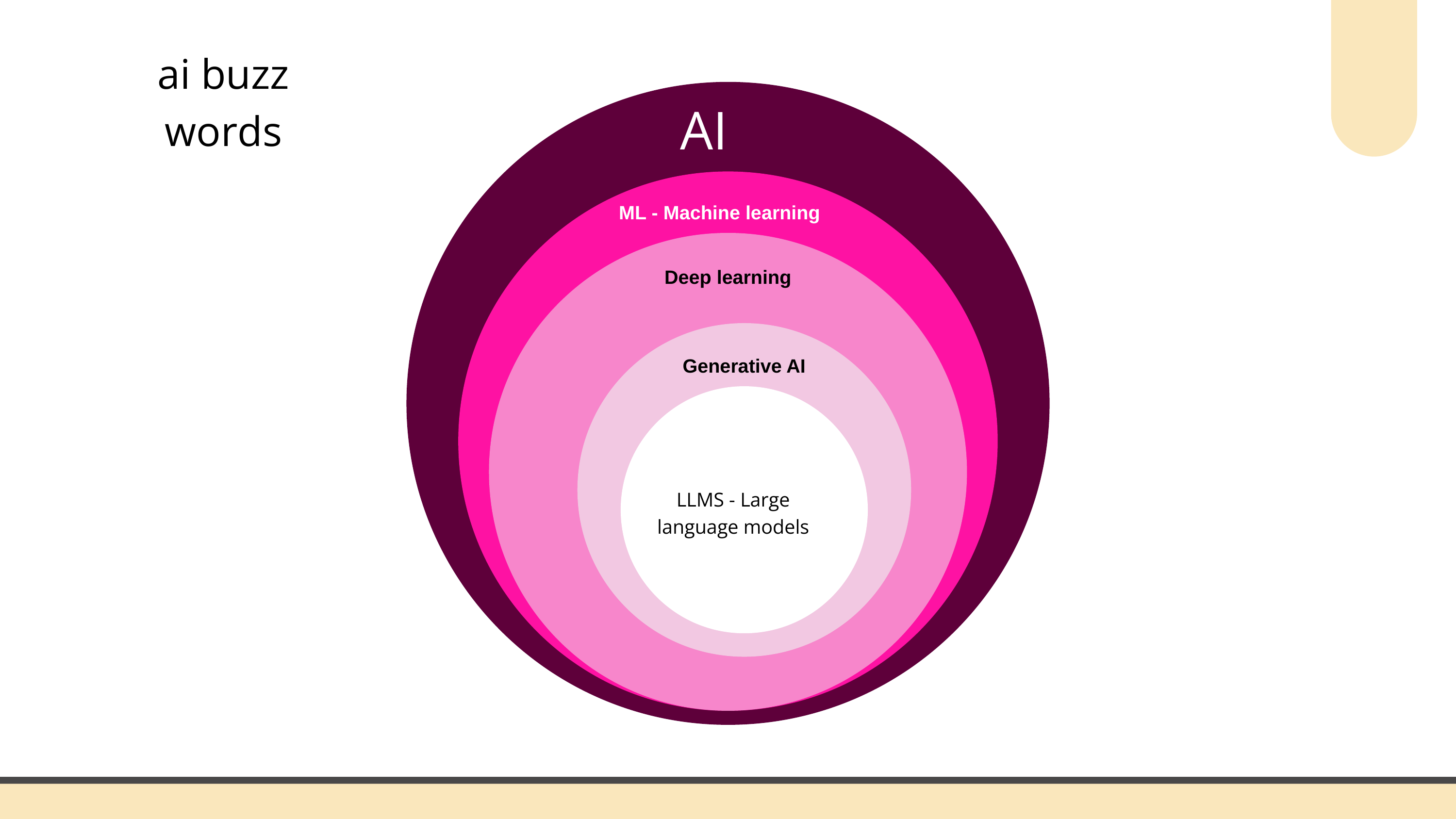

ai buzz words

AI

ML - Machine learning

Deep learning

Generative AI

LLMS - Large language models